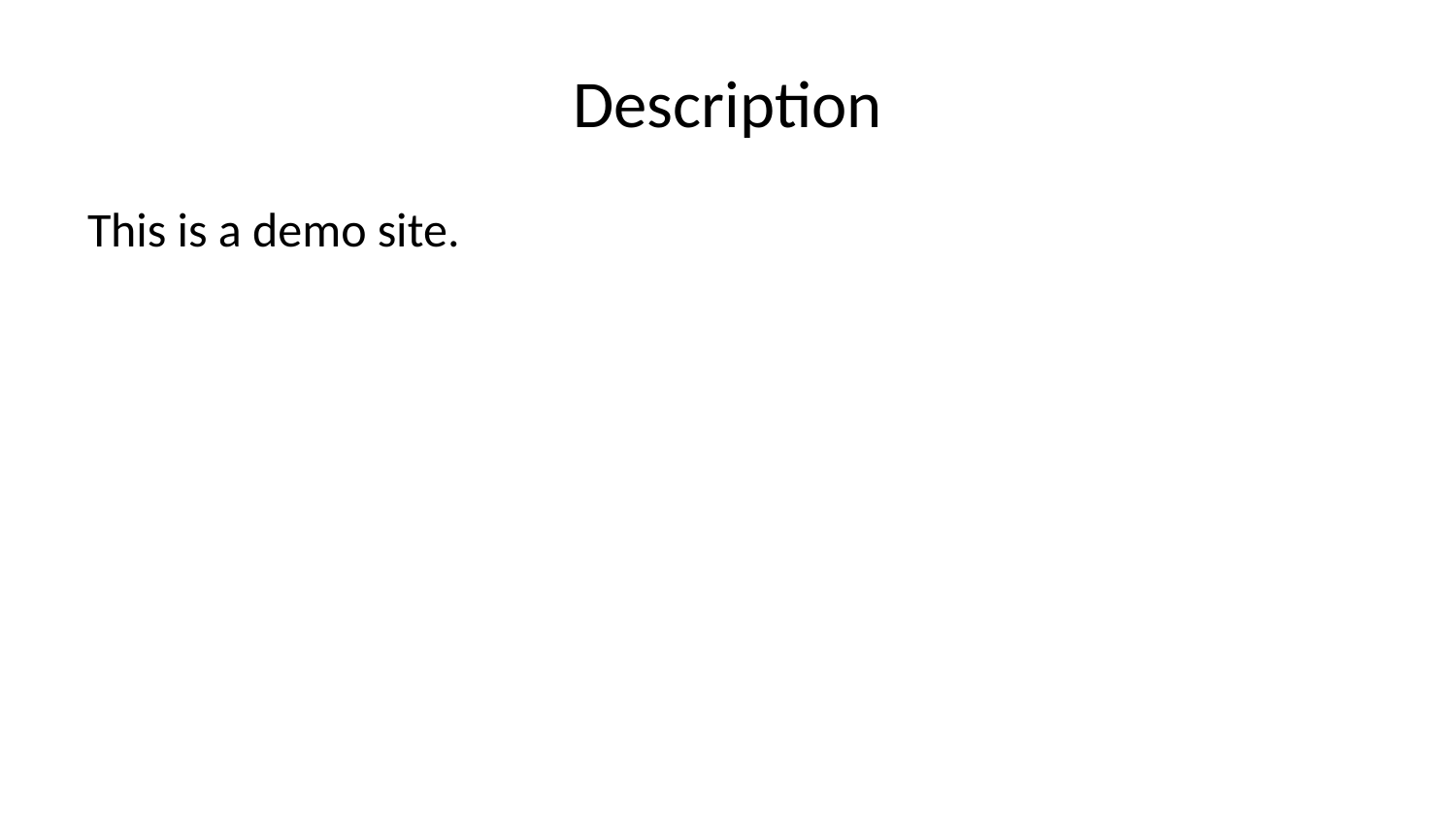

# Description
This is a demo site.